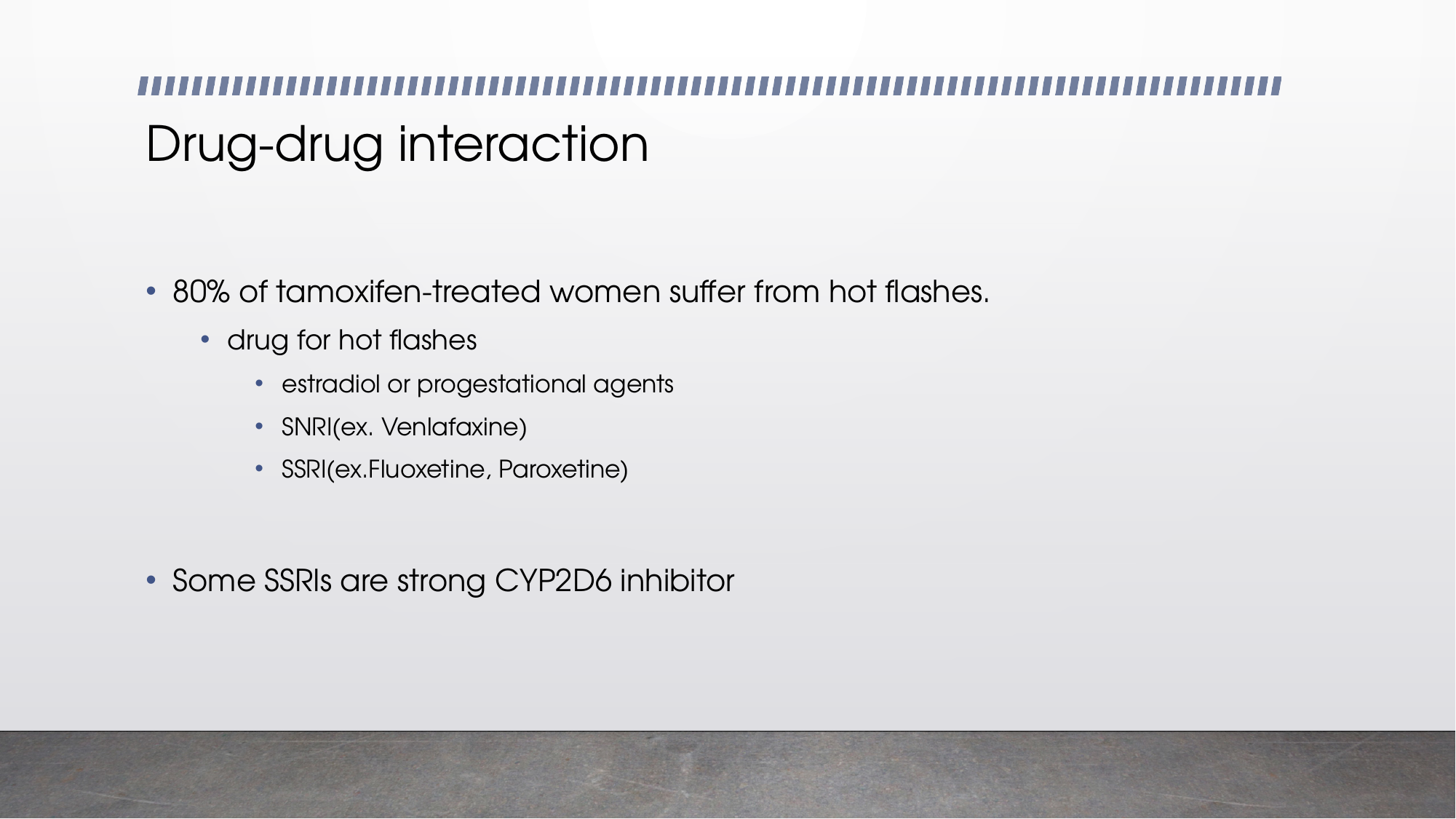

# Drug-drug interaction
80% of tamoxifen-treated women suffer from hot flashes.
drug for hot flashes
estradiol or progestational agents
SNRI(ex. Venlafaxine)
SSRI(ex.Fluoxetine, Paroxetine)

Some SSRIs are strong CYP2D6 inhibitor